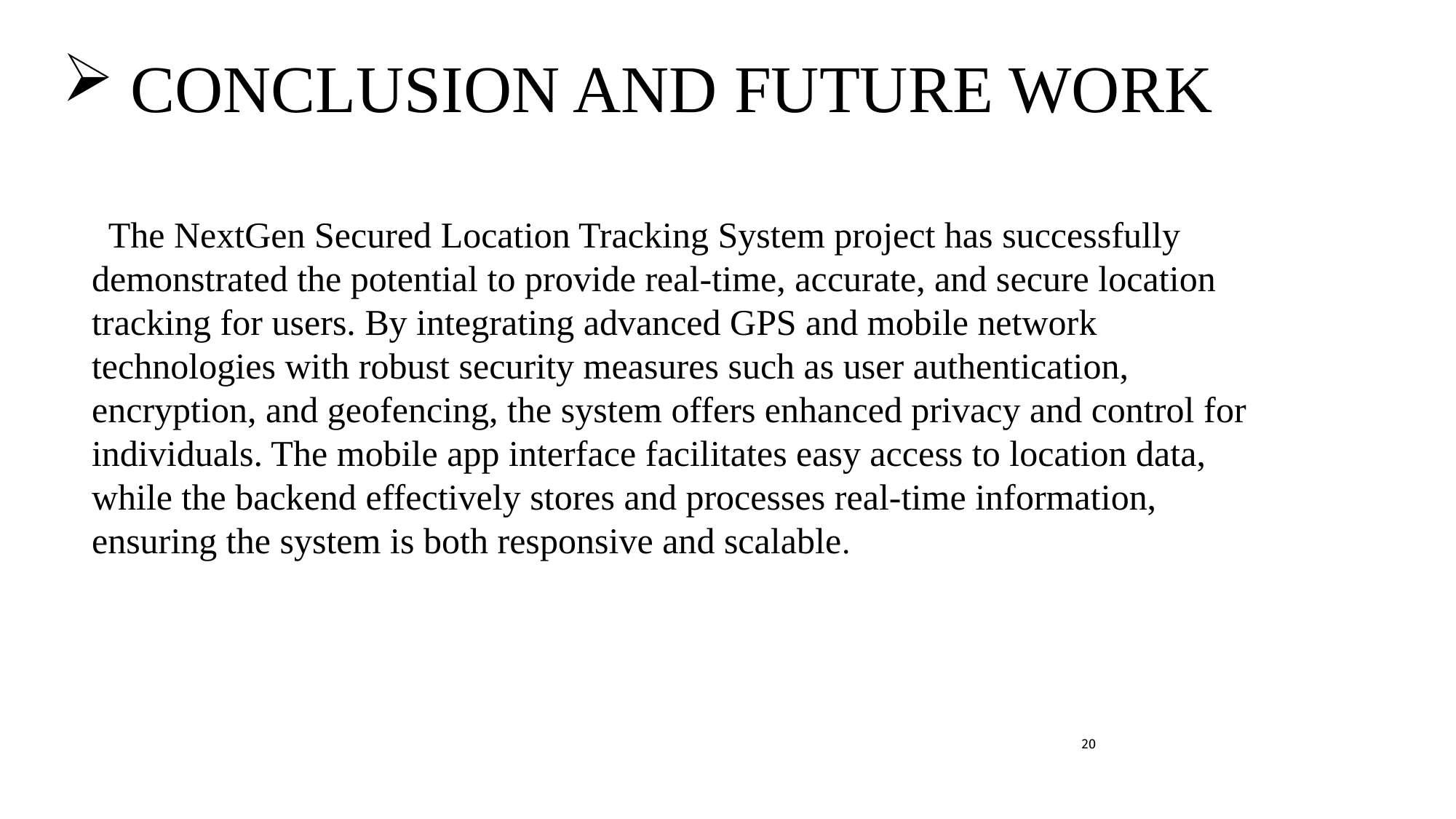

# CONCLUSION AND FUTURE WORK
  The NextGen Secured Location Tracking System project has successfully   demonstrated the potential to provide real-time, accurate, and secure location tracking for users. By integrating advanced GPS and mobile network technologies with robust security measures such as user authentication, encryption, and geofencing, the system offers enhanced privacy and control for individuals. The mobile app interface facilitates easy access to location data, while the backend effectively stores and processes real-time information, ensuring the system is both responsive and scalable.

20